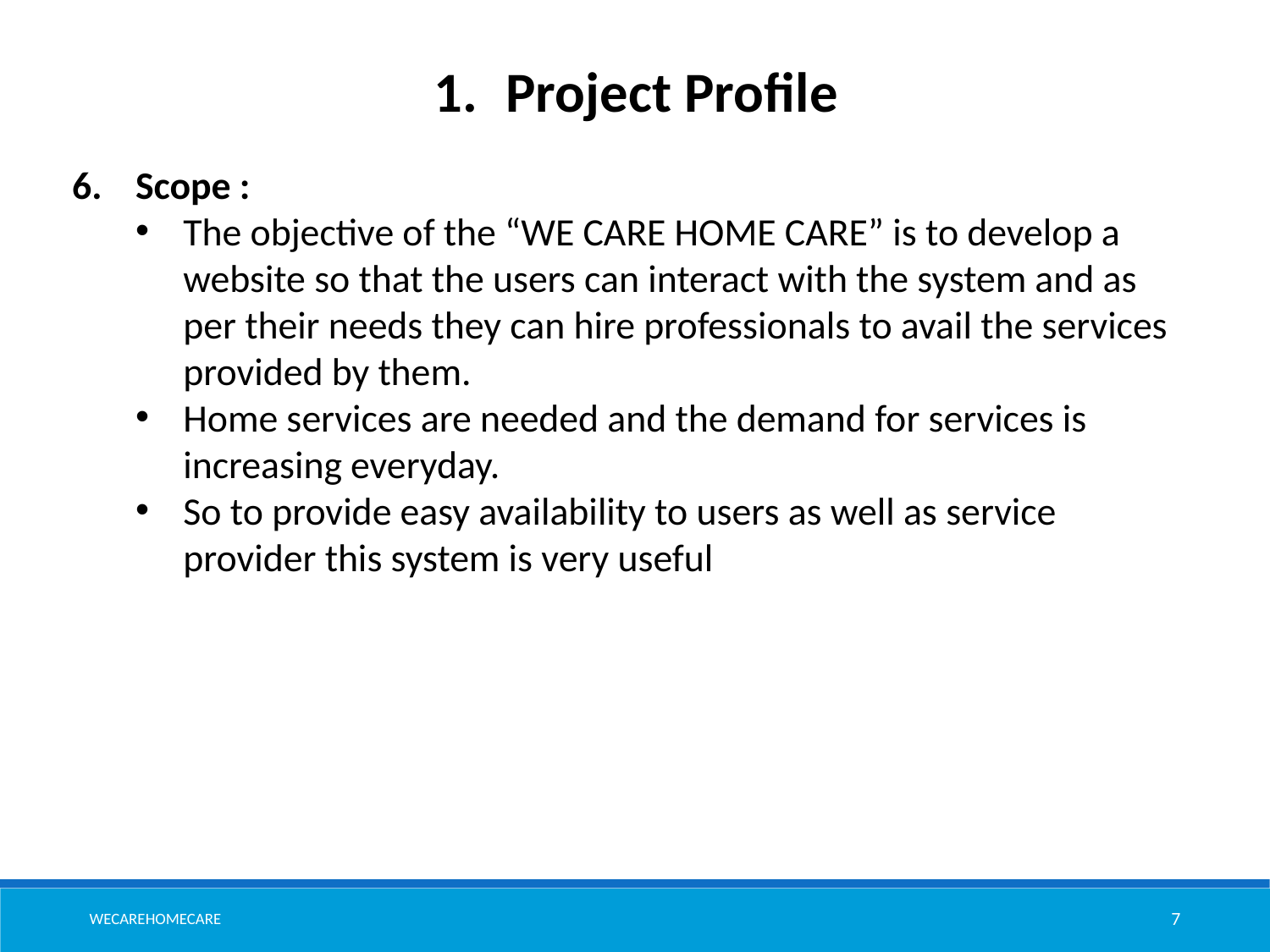

Project Profile
Scope :
The objective of the “WE CARE HOME CARE” is to develop a website so that the users can interact with the system and as per their needs they can hire professionals to avail the services provided by them.
Home services are needed and the demand for services is increasing everyday.
So to provide easy availability to users as well as service provider this system is very useful

Wecarehomecare
7